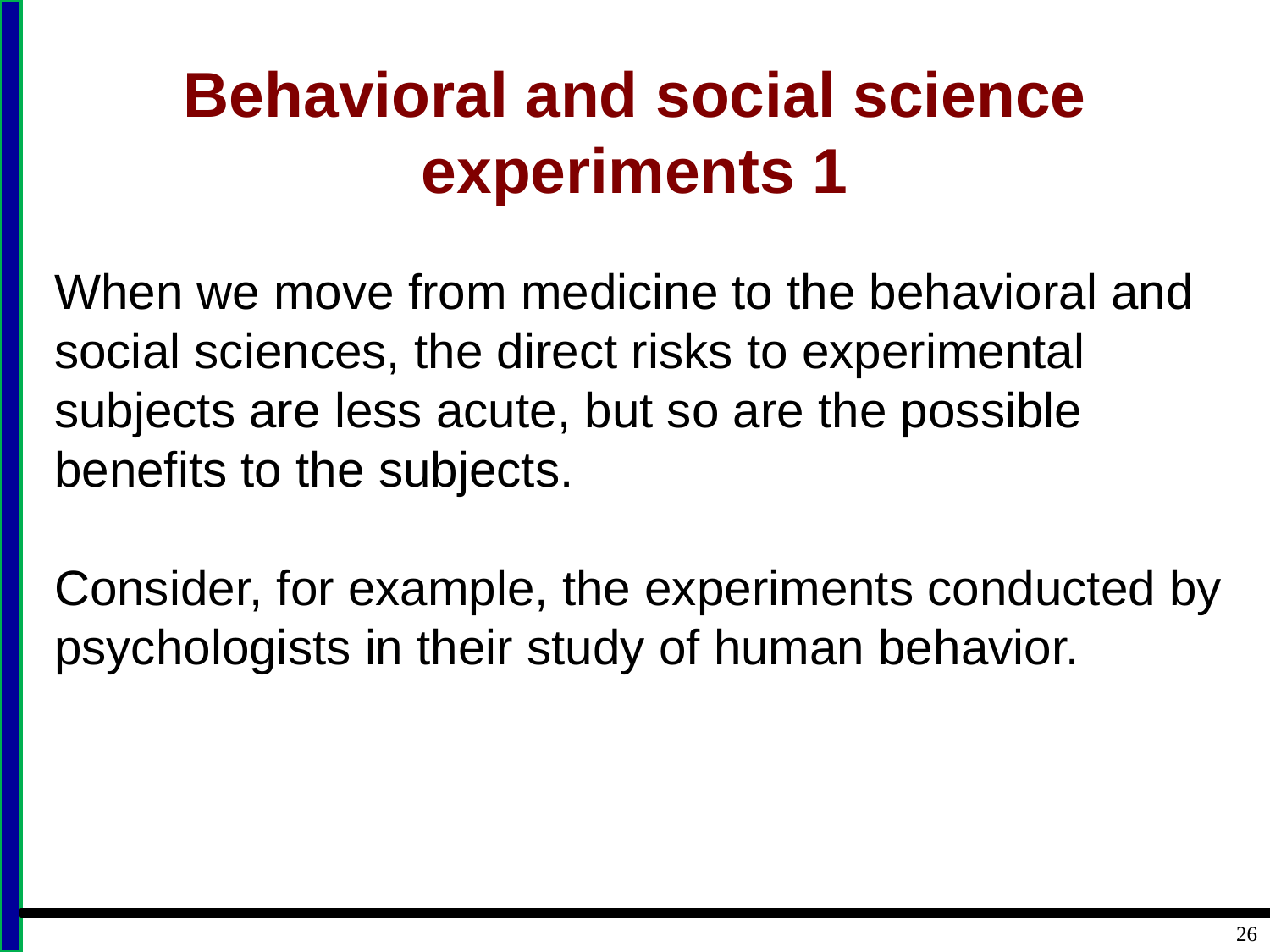

# Behavioral and social science experiments 1
When we move from medicine to the behavioral and social sciences, the direct risks to experimental subjects are less acute, but so are the possible benefits to the subjects.

Consider, for example, the experiments conducted by psychologists in their study of human behavior.